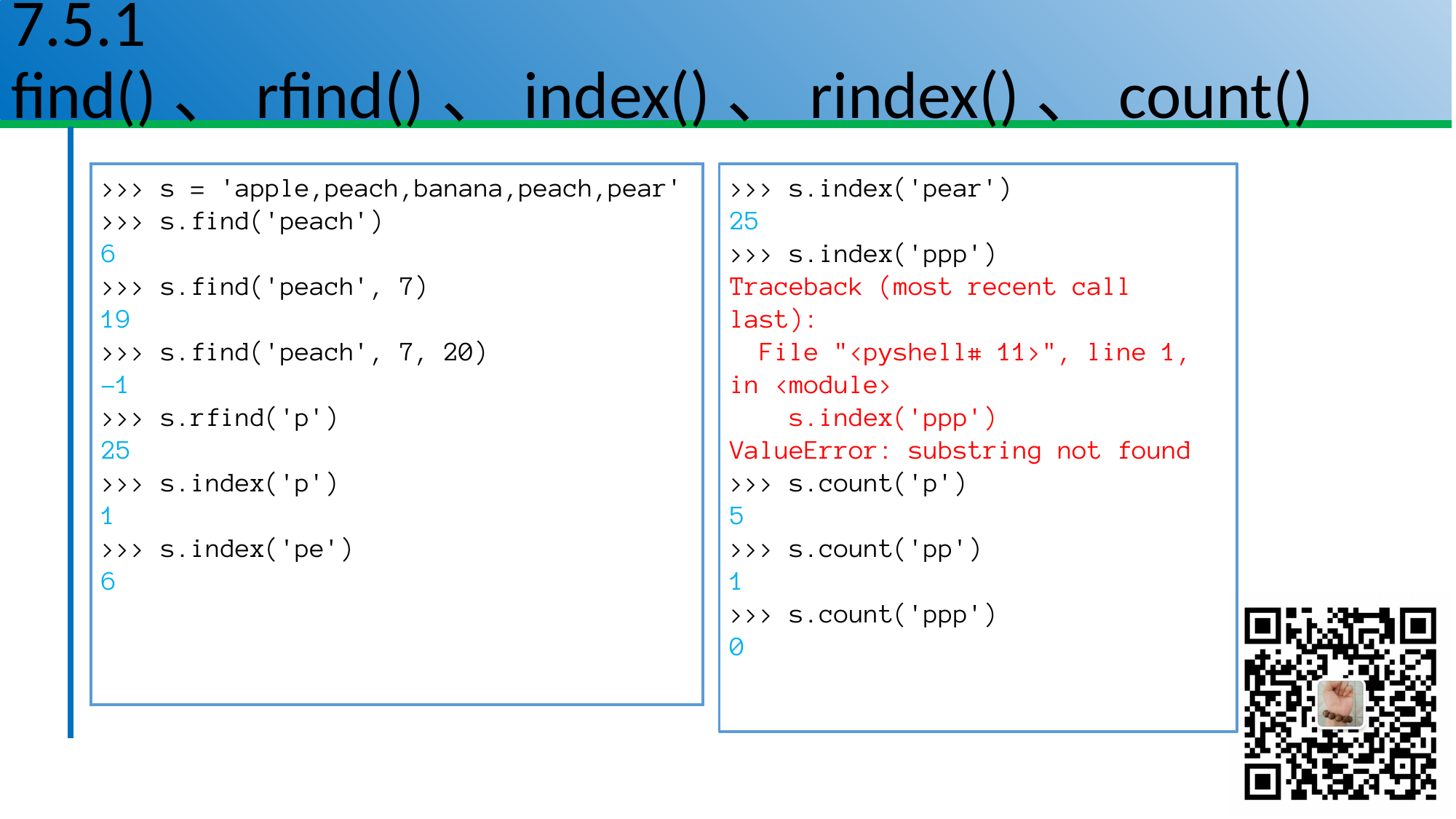

# 7.5.1  find()、rfind()、index()、rindex()、count()
>>> s = 'apple,peach,banana,peach,pear'
>>> s.find('peach')
6
>>> s.find('peach', 7)
19
>>> s.find('peach', 7, 20)
-1
>>> s.rfind('p')
25
>>> s.index('p')
1
>>> s.index('pe')
6

>>> s.index('pear')
25
>>> s.index('ppp')
Traceback (most recent call last):
  File "<pyshell# 11>", line 1, in <module>
    s.index('ppp')
ValueError: substring not found
>>> s.count('p')
5
>>> s.count('pp')
1
>>> s.count('ppp')
0

23